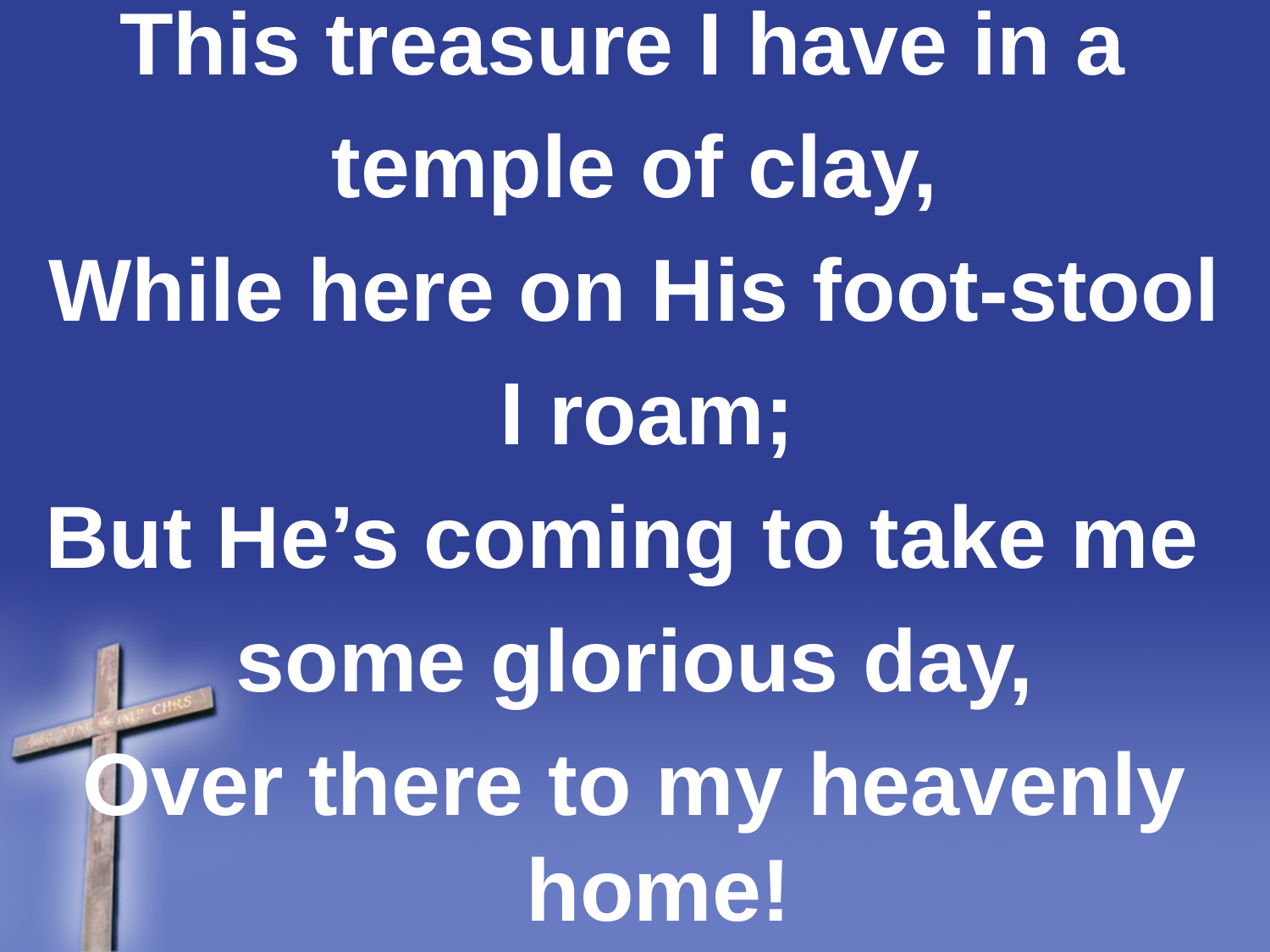

This treasure I have in a
temple of clay,
While here on His foot-stool
 I roam;
But He’s coming to take me
some glorious day,
Over there to my heavenly home!